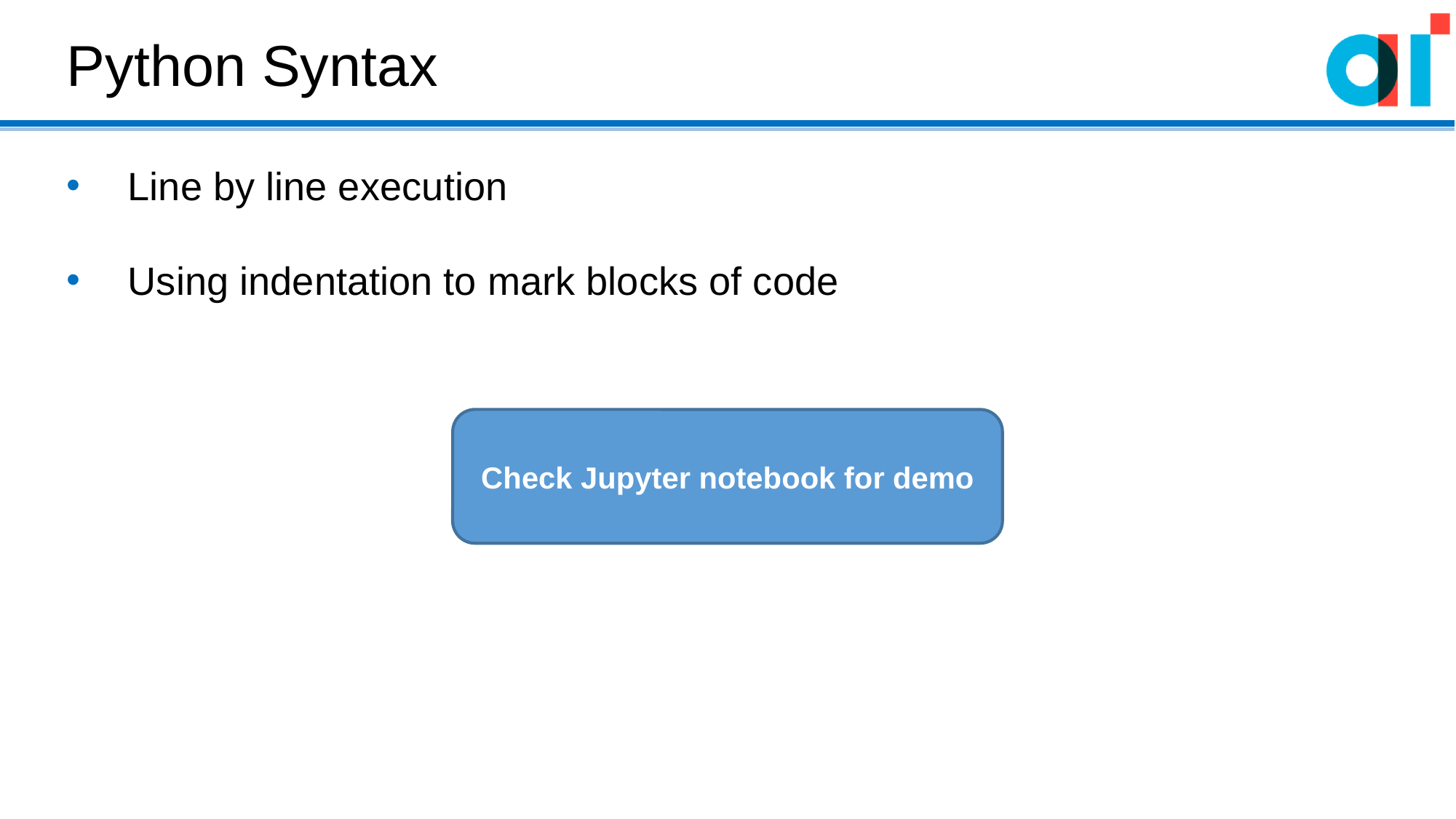

Python Syntax
Line by line execution

Using indentation to mark blocks of code

Check Jupyter notebook for demo